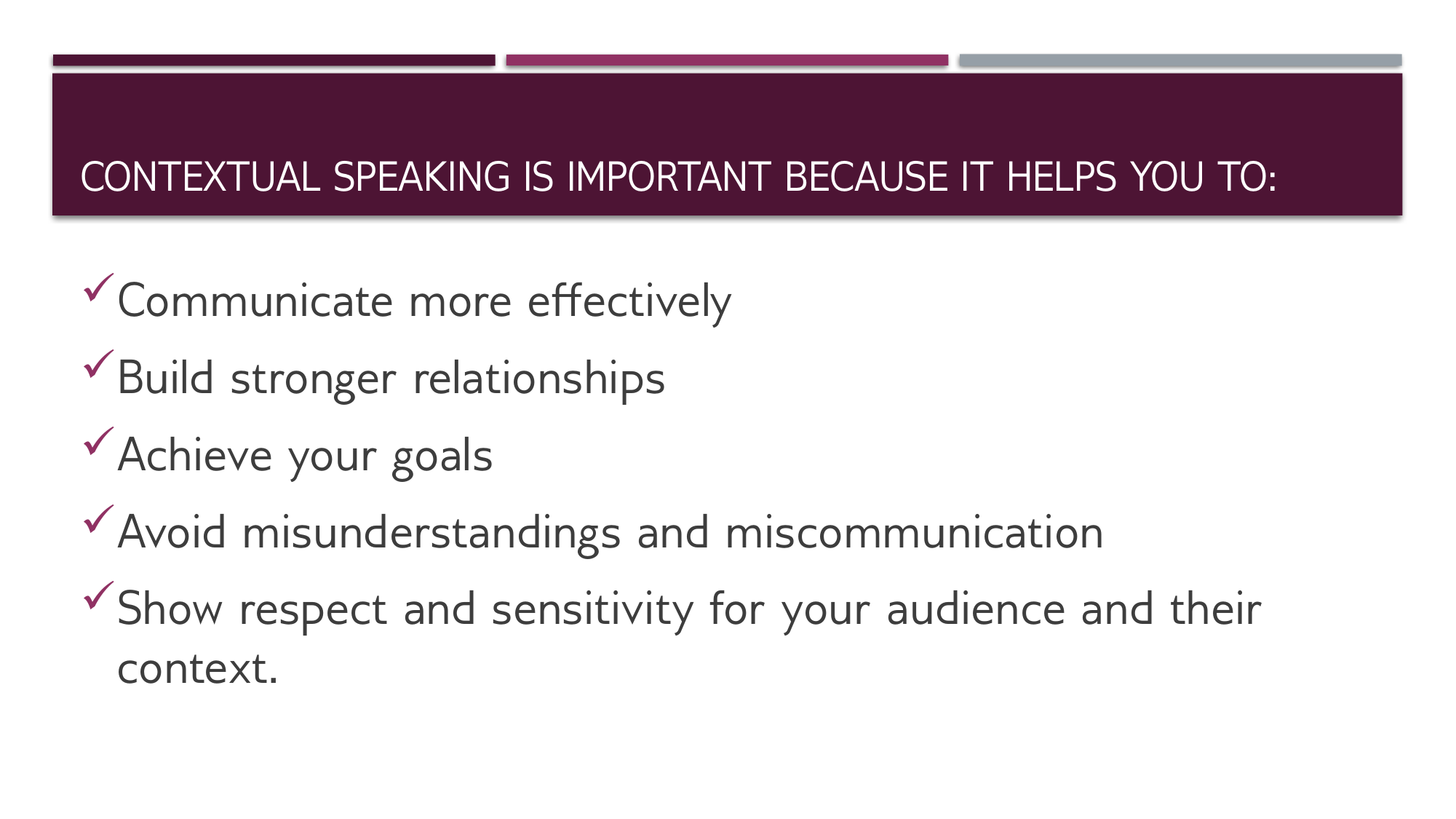

# Contextual speaking is important because it helps you to:
Communicate more effectively
Build stronger relationships
Achieve your goals
Avoid misunderstandings and miscommunication
Show respect and sensitivity for your audience and their context.